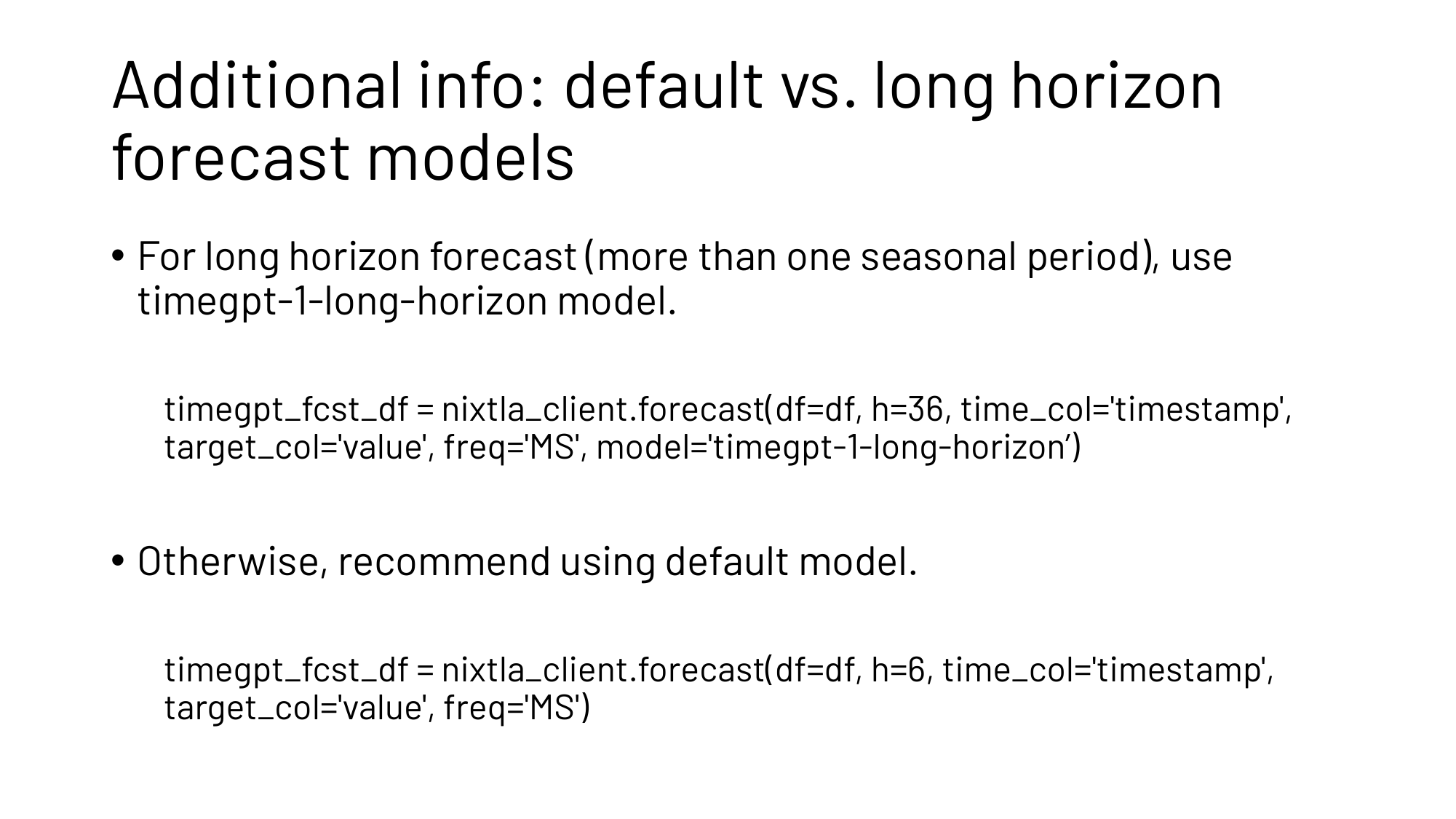

# Additional info: default vs. long horizon forecast models
For long horizon forecast (more than one seasonal period), use timegpt-1-long-horizon model.

timegpt_fcst_df = nixtla_client.forecast(df=df, h=36, time_col='timestamp', target_col='value', freq='MS', model='timegpt-1-long-horizon’)

Otherwise, recommend using default model.

timegpt_fcst_df = nixtla_client.forecast(df=df, h=6, time_col='timestamp', target_col='value', freq='MS')